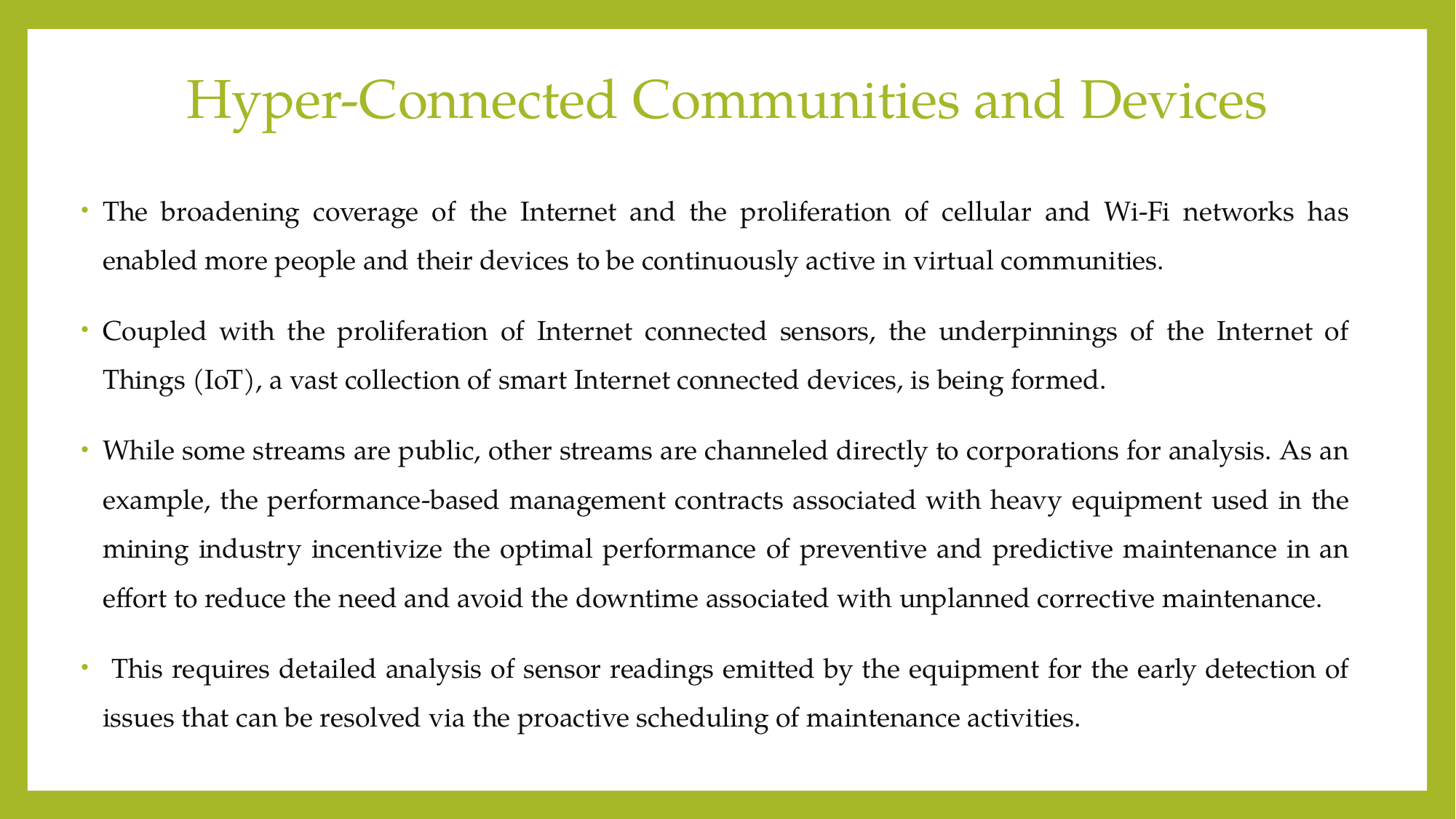

# Hyper-Connected Communities and Devices
The broadening coverage of the Internet and the proliferation of cellular and Wi-Fi networks has enabled more people and their devices to be continuously active in virtual communities.
Coupled with the proliferation of Internet connected sensors, the underpinnings of the Internet of Things (IoT), a vast collection of smart Internet connected devices, is being formed.
While some streams are public, other streams are channeled directly to corporations for analysis. As an example, the performance-based management contracts associated with heavy equipment used in the mining industry incentivize the optimal performance of preventive and predictive maintenance in an effort to reduce the need and avoid the downtime associated with unplanned corrective maintenance.
 This requires detailed analysis of sensor readings emitted by the equipment for the early detection of issues that can be resolved via the proactive scheduling of maintenance activities.